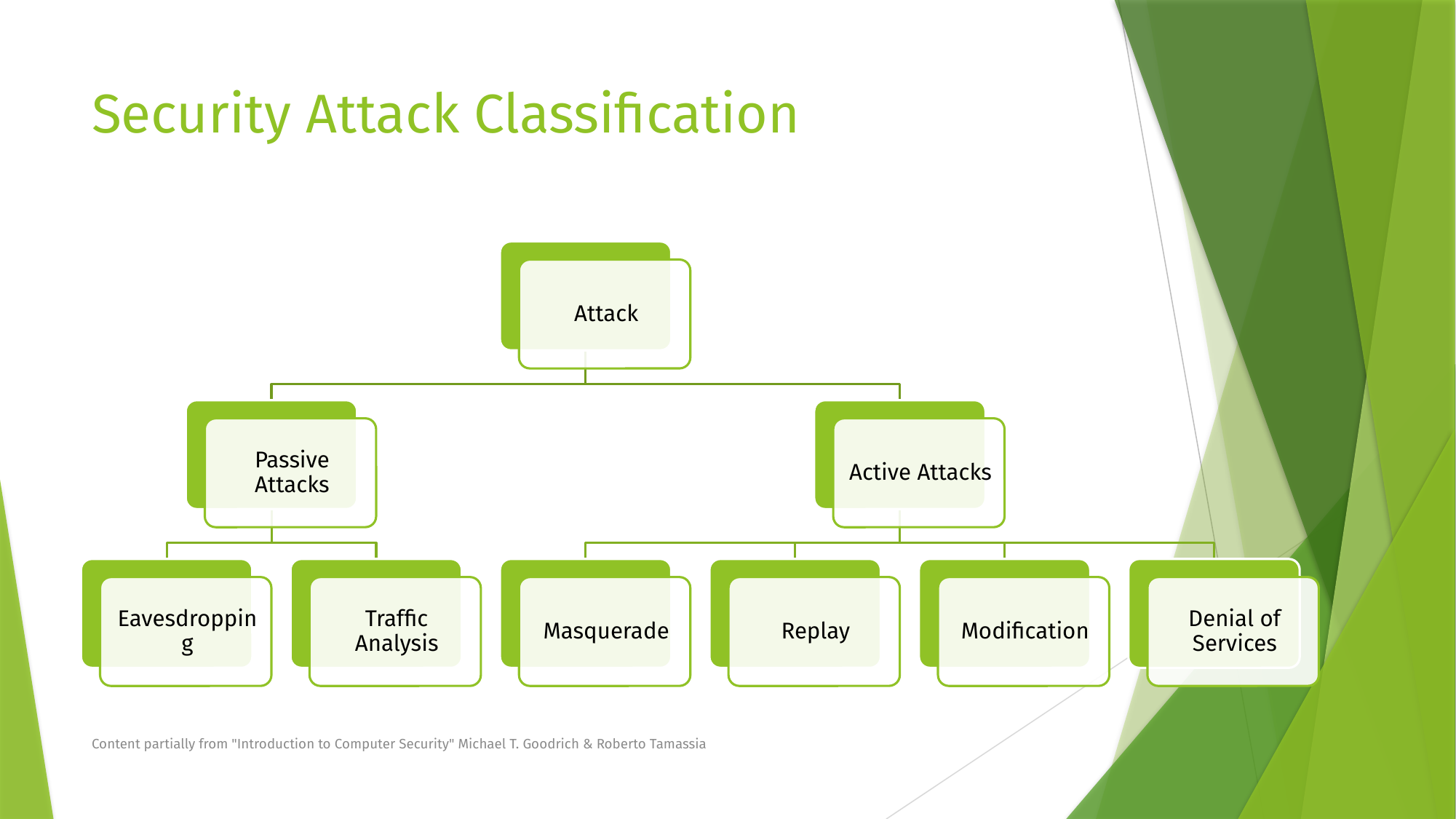

# Security Attack Classification
Attack
Passive Attacks
Eavesdropping
Traffic Analysis
Active Attacks
Masquerade
Replay
Modification
Denial of Services
Content partially from "Introduction to Computer Security" Michael T. Goodrich & Roberto Tamassia